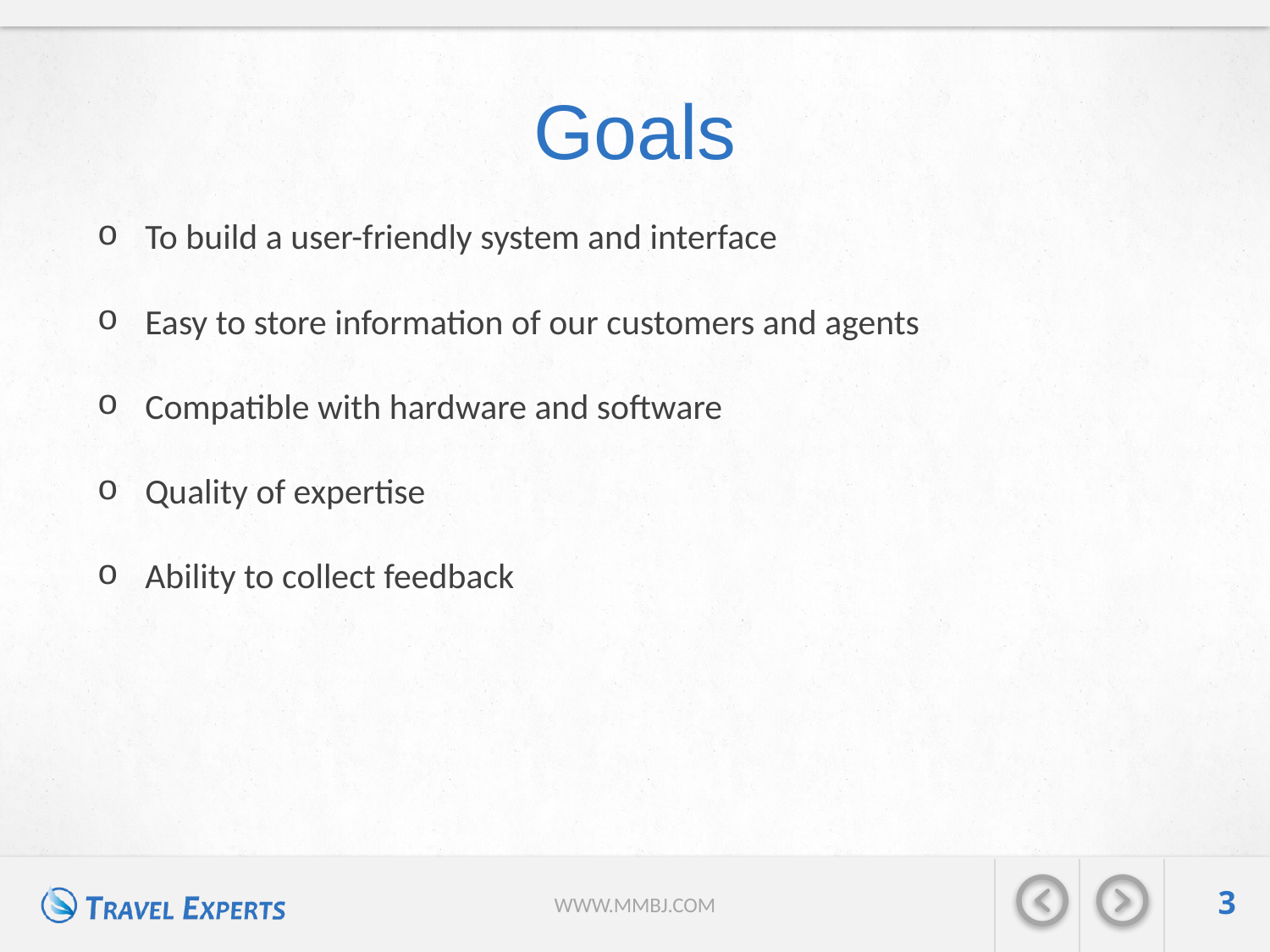

# Goals
To build a user-friendly system and interface

Easy to store information of our customers and agents

Compatible with hardware and software

Quality of expertise

Ability to collect feedback

3
WWW.MMBJ.COM